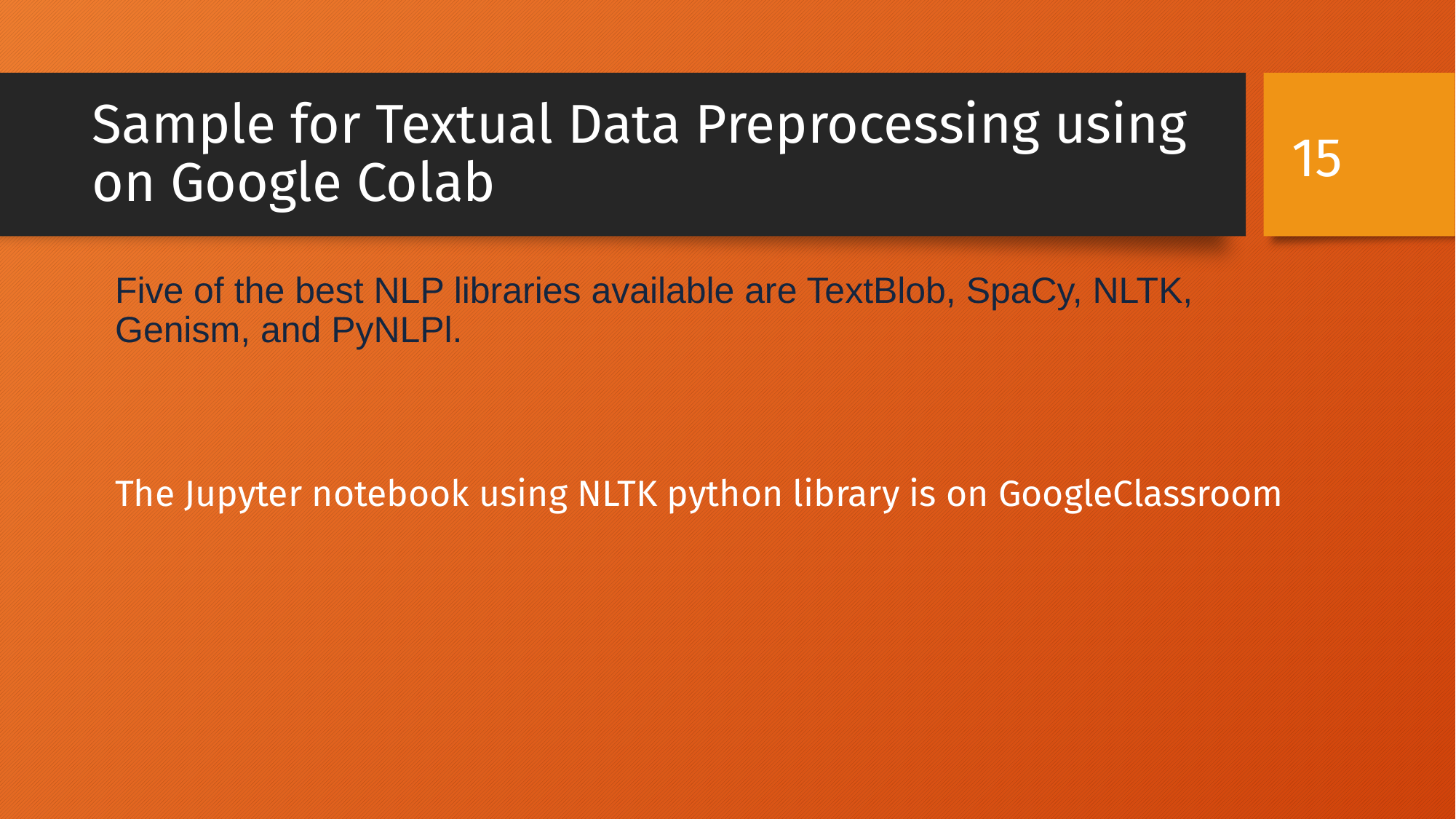

15
# Sample for Textual Data Preprocessing using on Google Colab
Five of the best NLP libraries available are TextBlob, SpaCy, NLTK, Genism, and PyNLPl.

The Jupyter notebook using NLTK python library is on GoogleClassroom